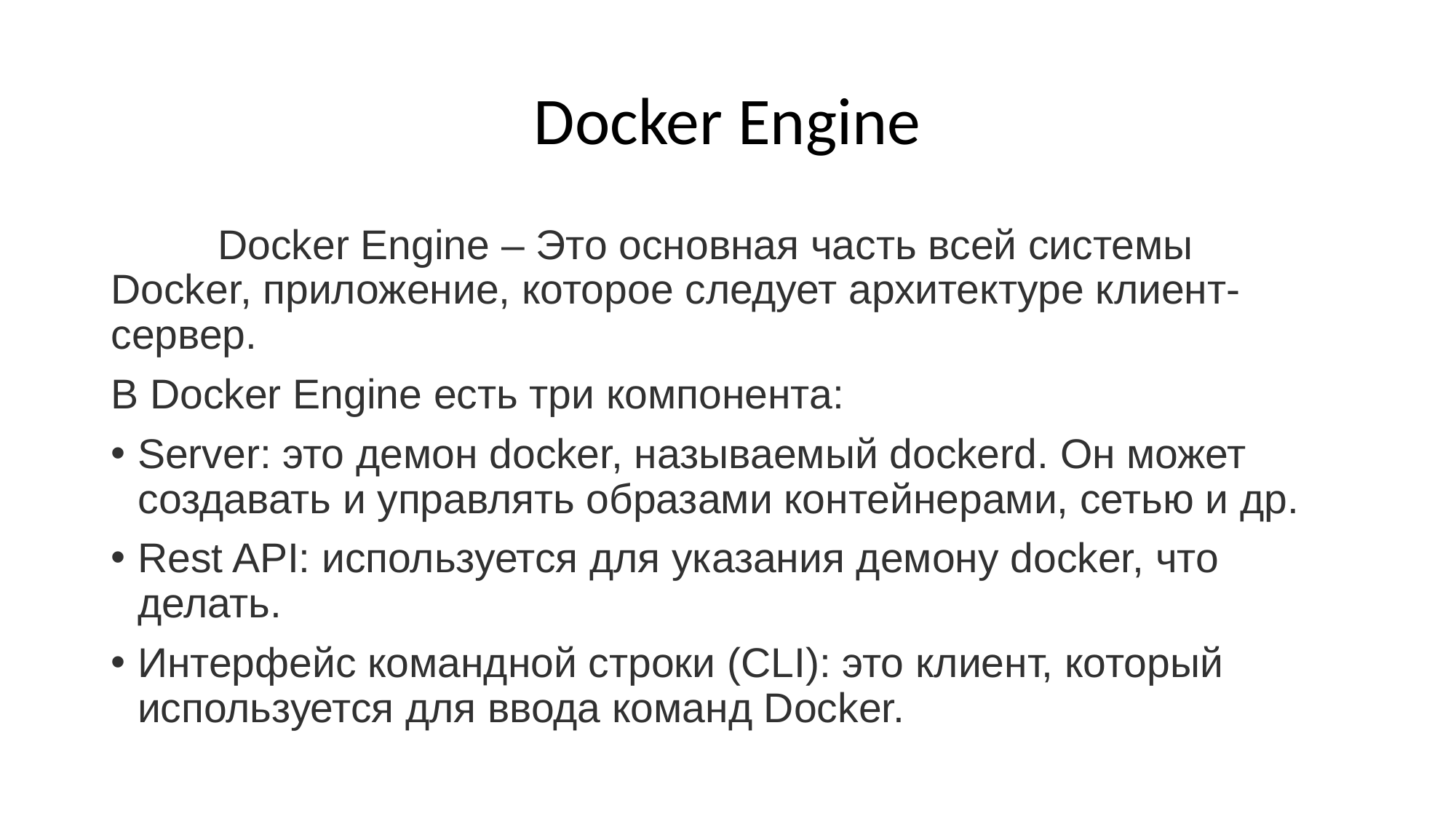

# Docker Engine
	Docker Engine – Это основная часть всей системы Docker, приложение, которое следует архитектуре клиент-сервер.
В Docker Engine есть три компонента:
Server: это демон docker, называемый dockerd. Он может создавать и управлять образами контейнерами, сетью и др.
Rest API: используется для указания демону docker, что делать.
Интерфейс командной строки (CLI): это клиент, который используется для ввода команд Docker.